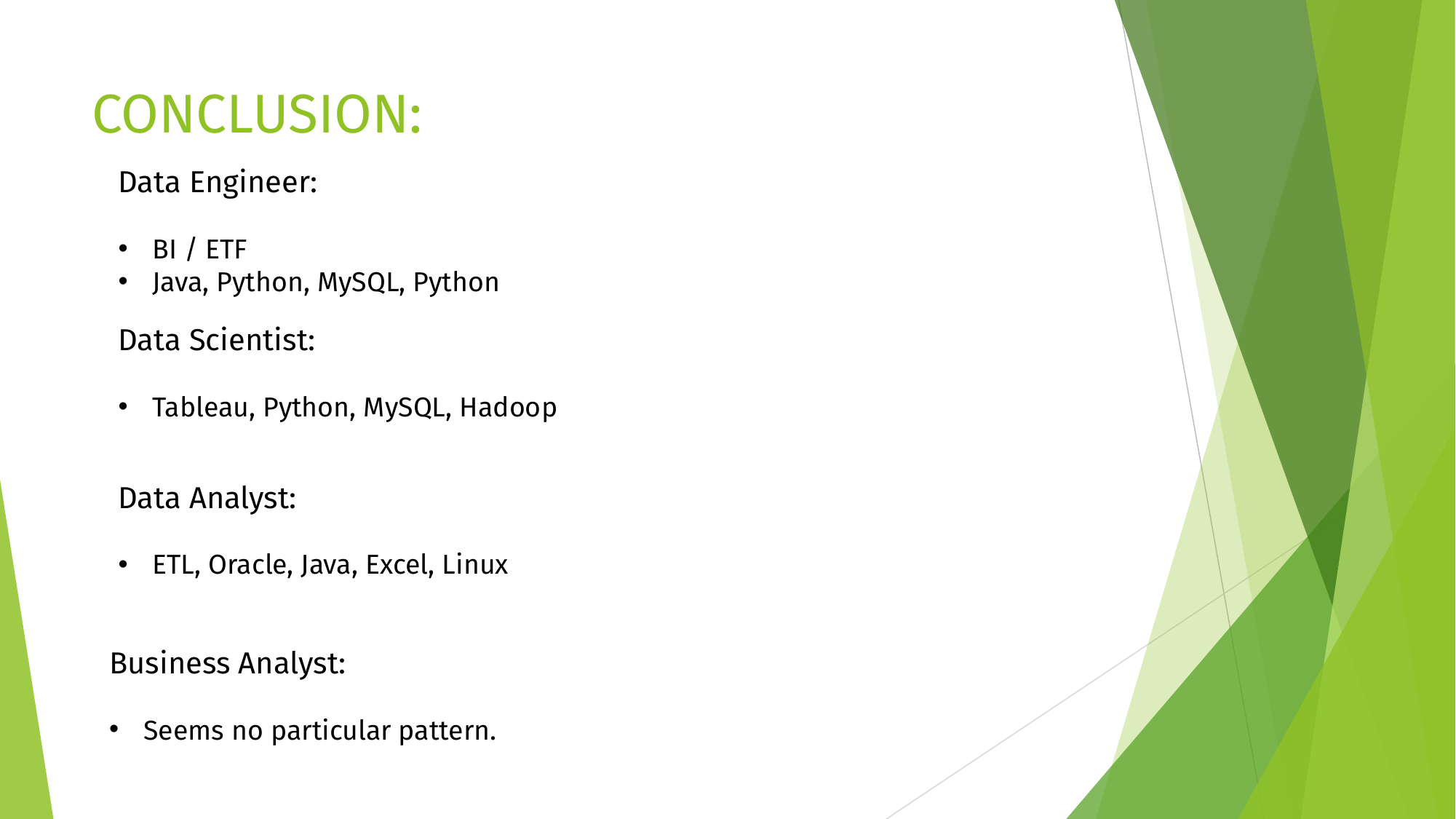

# CONCLUSION:
Data Engineer:

BI / ETF
Java, Python, MySQL, Python

Data Scientist:

Tableau, Python, MySQL, Hadoop
Data Analyst:

ETL, Oracle, Java, Excel, Linux
Business Analyst:

Seems no particular pattern.